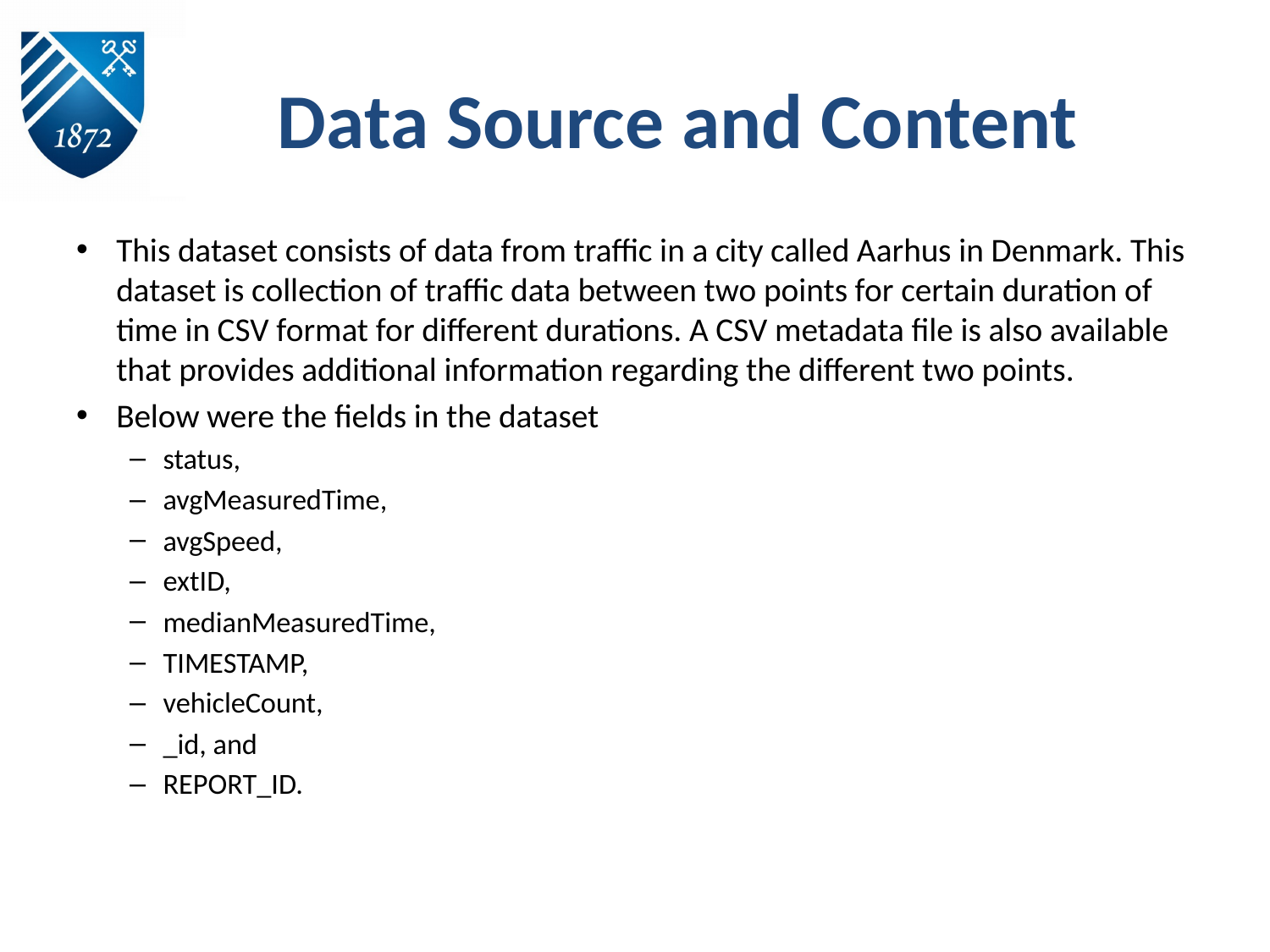

# Data Source and Content
This dataset consists of data from traffic in a city called Aarhus in Denmark. This dataset is collection of traffic data between two points for certain duration of time in CSV format for different durations. A CSV metadata file is also available that provides additional information regarding the different two points.
Below were the fields in the dataset
status,
avgMeasuredTime,
avgSpeed,
extID,
medianMeasuredTime,
TIMESTAMP,
vehicleCount,
_id, and
REPORT_ID.